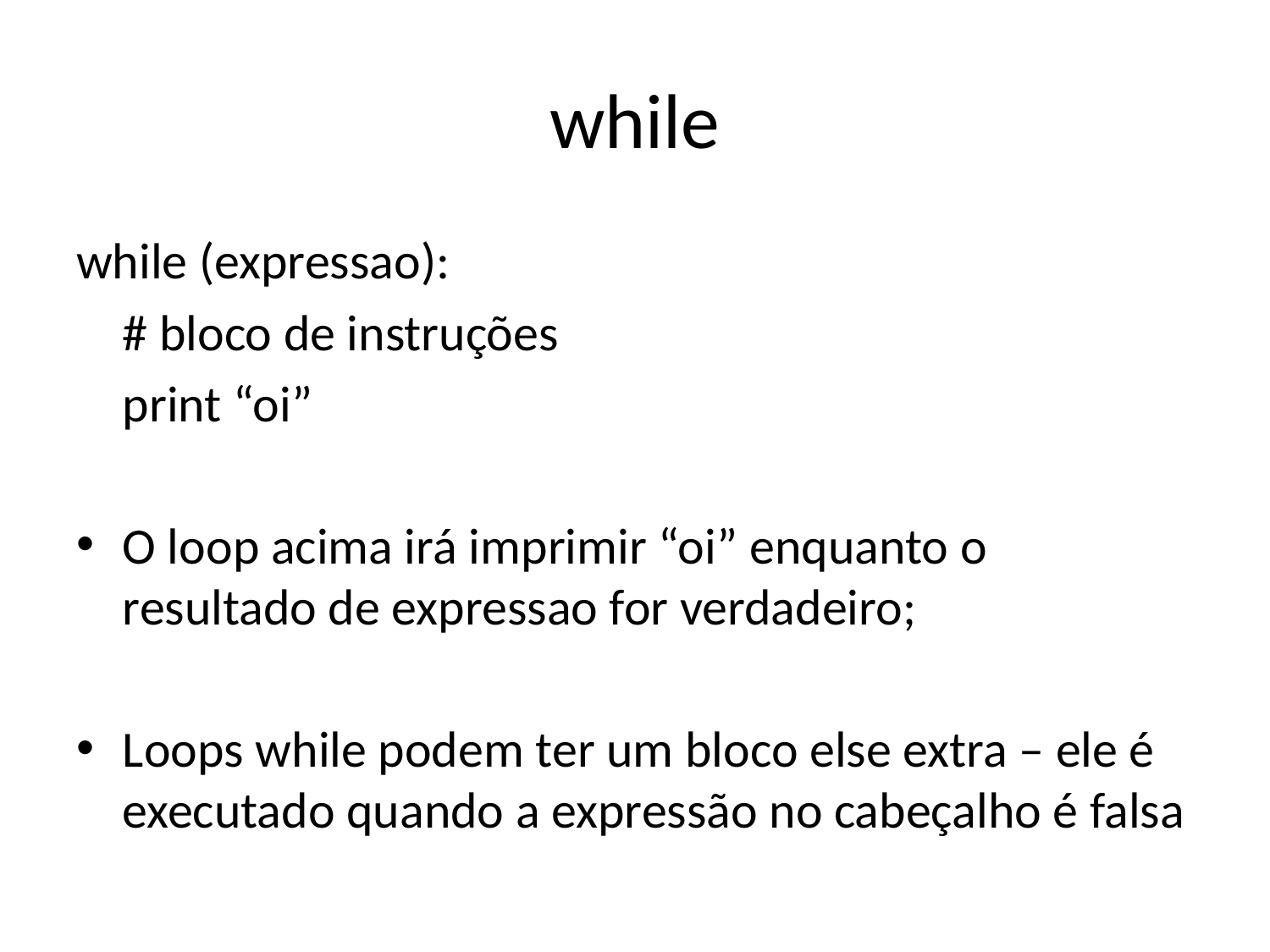

# while
while (expressao):
	# bloco de instruções
	print “oi”

O loop acima irá imprimir “oi” enquanto o resultado de expressao for verdadeiro;

Loops while podem ter um bloco else extra – ele é executado quando a expressão no cabeçalho é falsa